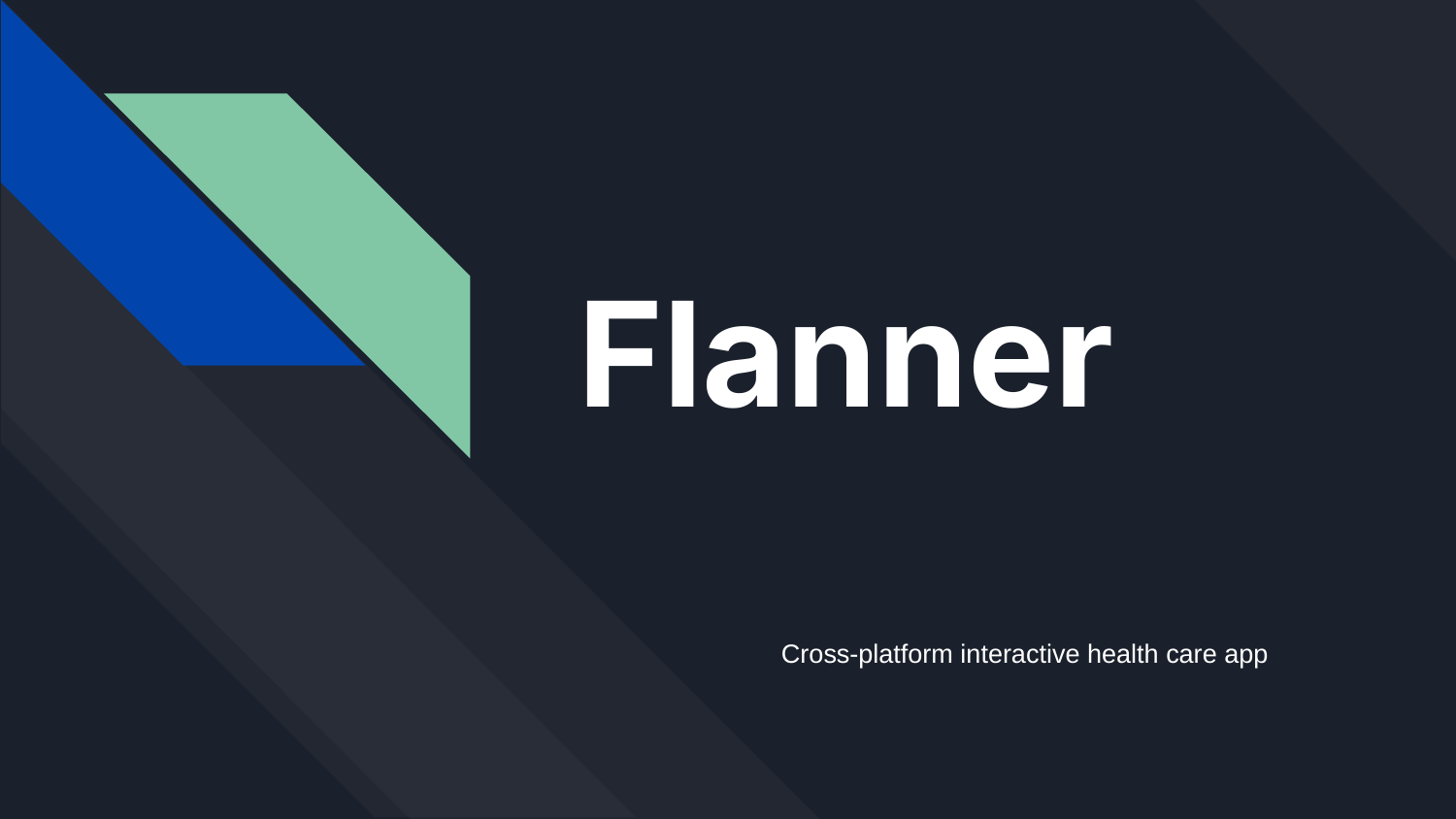

# Flanner
Cross-platform interactive health care app